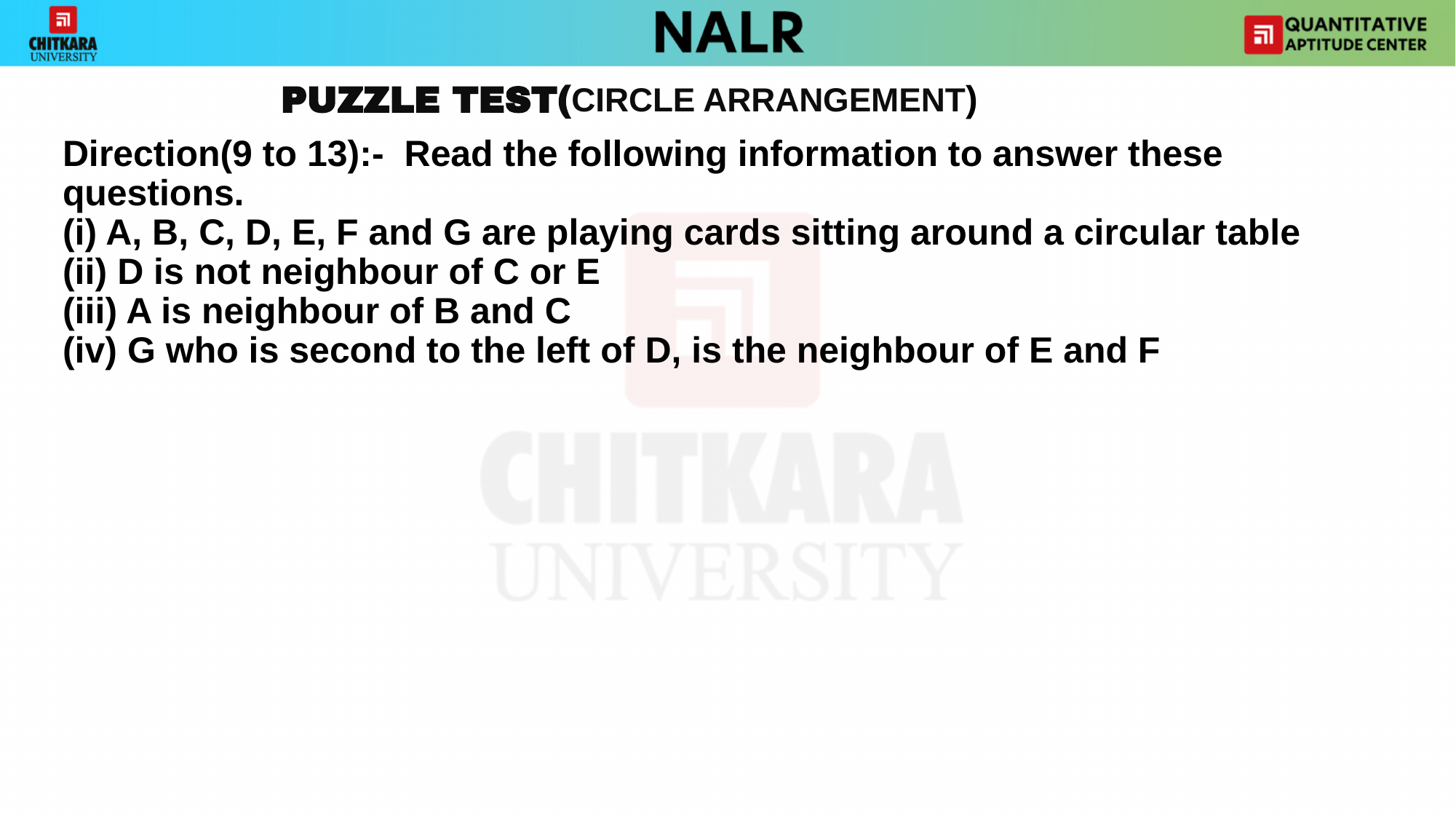

PUZZLE TEST(CIRCLE ARRANGEMENT)
	Direction(9 to 13):-  Read the following information to answer these questions.
(i) A, B, C, D, E, F and G are playing cards sitting around a circular table 
(ii) D is not neighbour of C or E 
(iii) A is neighbour of B and C 
(iv) G who is second to the left of D, is the neighbour of E and F